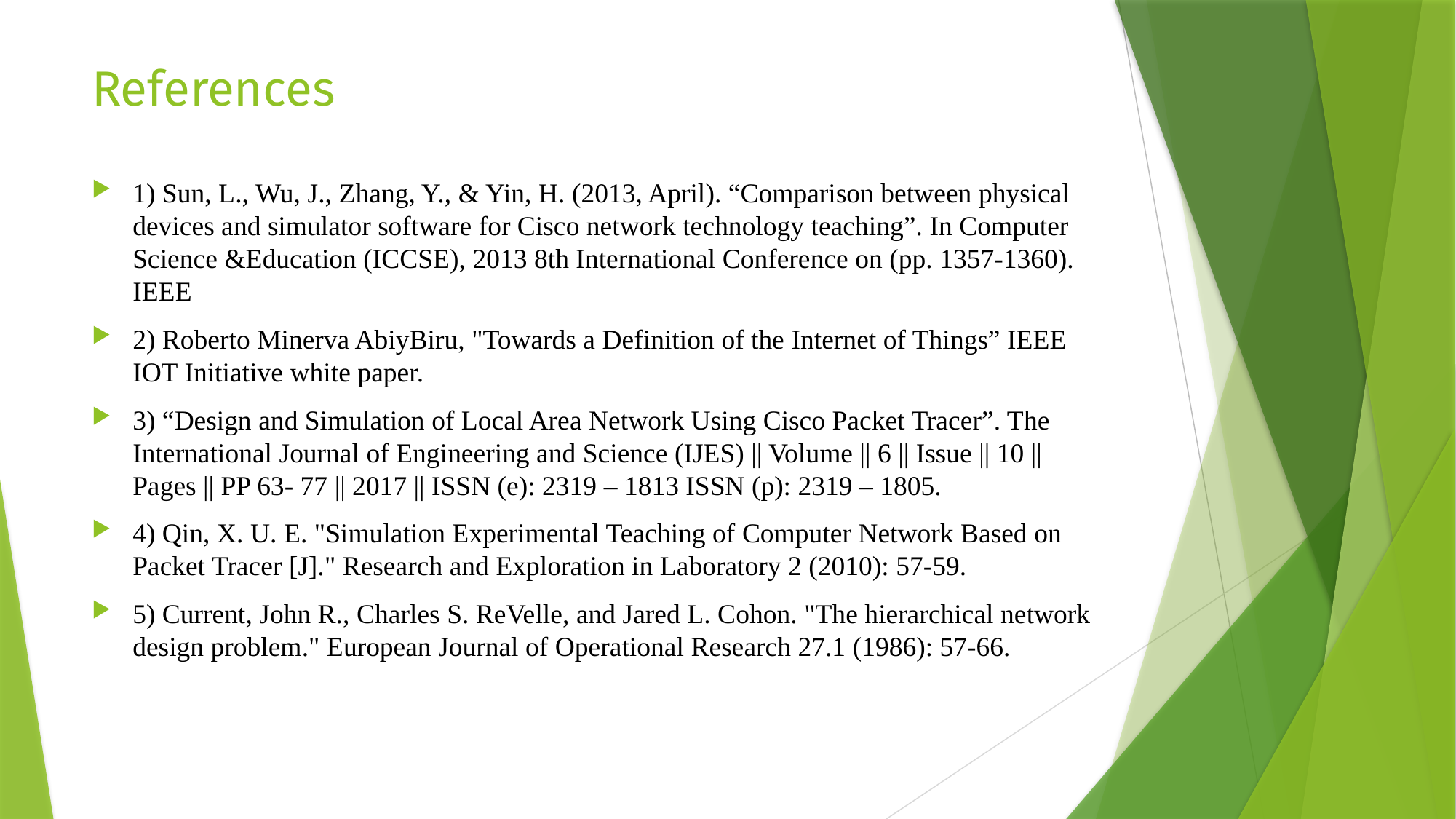

# References

1) Sun, L., Wu, J., Zhang, Y., & Yin, H. (2013, April). “Comparison between physical devices and simulator software for Cisco network technology teaching”. In Computer Science &Education (ICCSE), 2013 8th International Conference on (pp. 1357-1360). IEEE
2) Roberto Minerva AbiyBiru, "Towards a Definition of the Internet of Things” IEEE IOT Initiative white paper.
3) “Design and Simulation of Local Area Network Using Cisco Packet Tracer”. The International Journal of Engineering and Science (IJES) || Volume || 6 || Issue || 10 || Pages || PP 63- 77 || 2017 || ISSN (e): 2319 – 1813 ISSN (p): 2319 – 1805.
4) Qin, X. U. E. "Simulation Experimental Teaching of Computer Network Based on Packet Tracer [J]." Research and Exploration in Laboratory 2 (2010): 57-59.
5) Current, John R., Charles S. ReVelle, and Jared L. Cohon. "The hierarchical network design problem." European Journal of Operational Research 27.1 (1986): 57-66.